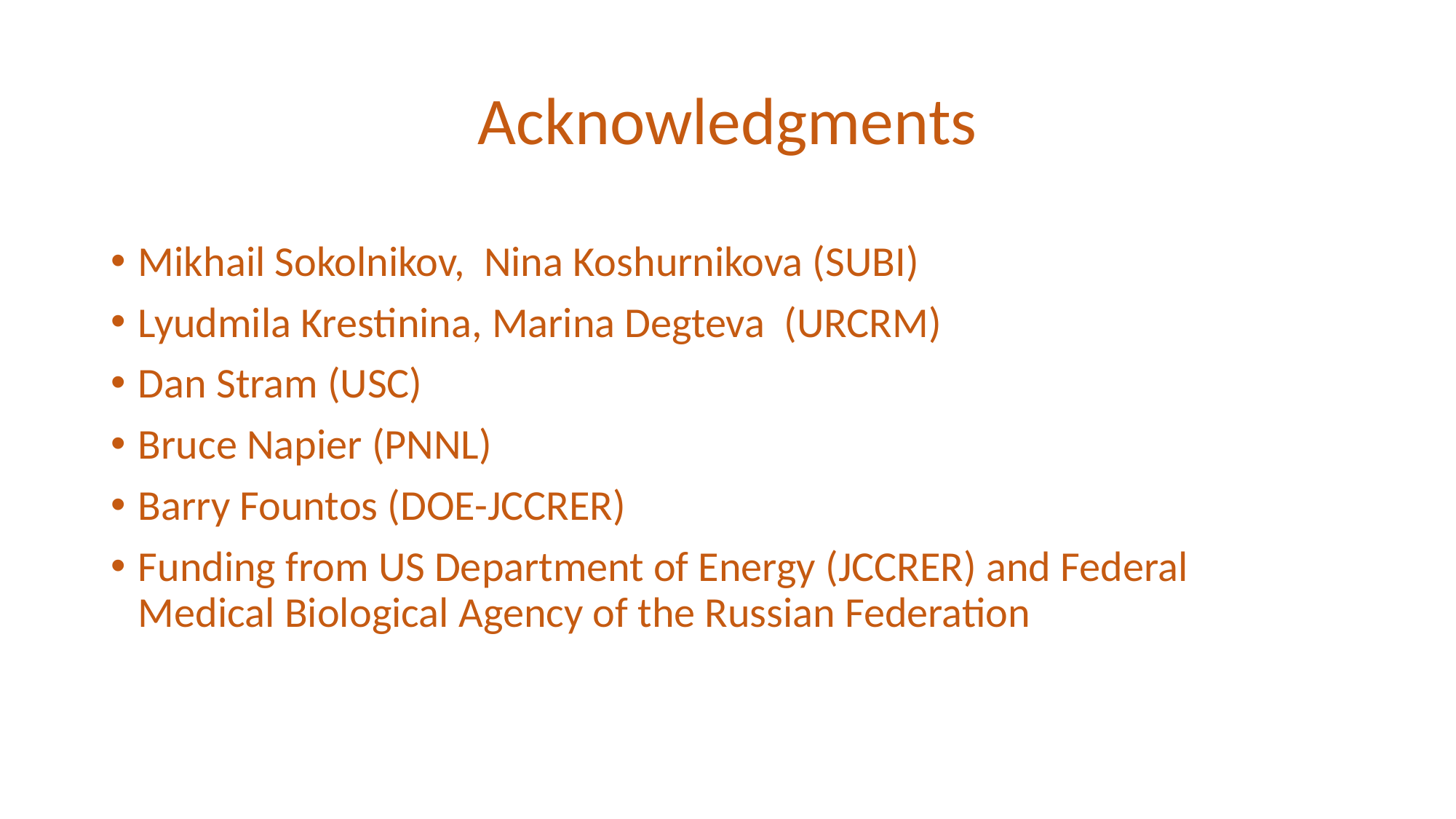

Acknowledgments
Mikhail Sokolnikov,  Nina Koshurnikova (SUBI)
Lyudmila Krestinina, Marina Degteva  (URCRM)
Dan Stram (USC)
Bruce Napier (PNNL)
Barry Fountos (DOE-JCCRER)
Funding from US Department of Energy (JCCRER) and Federal Medical Biological Agency of the Russian Federation